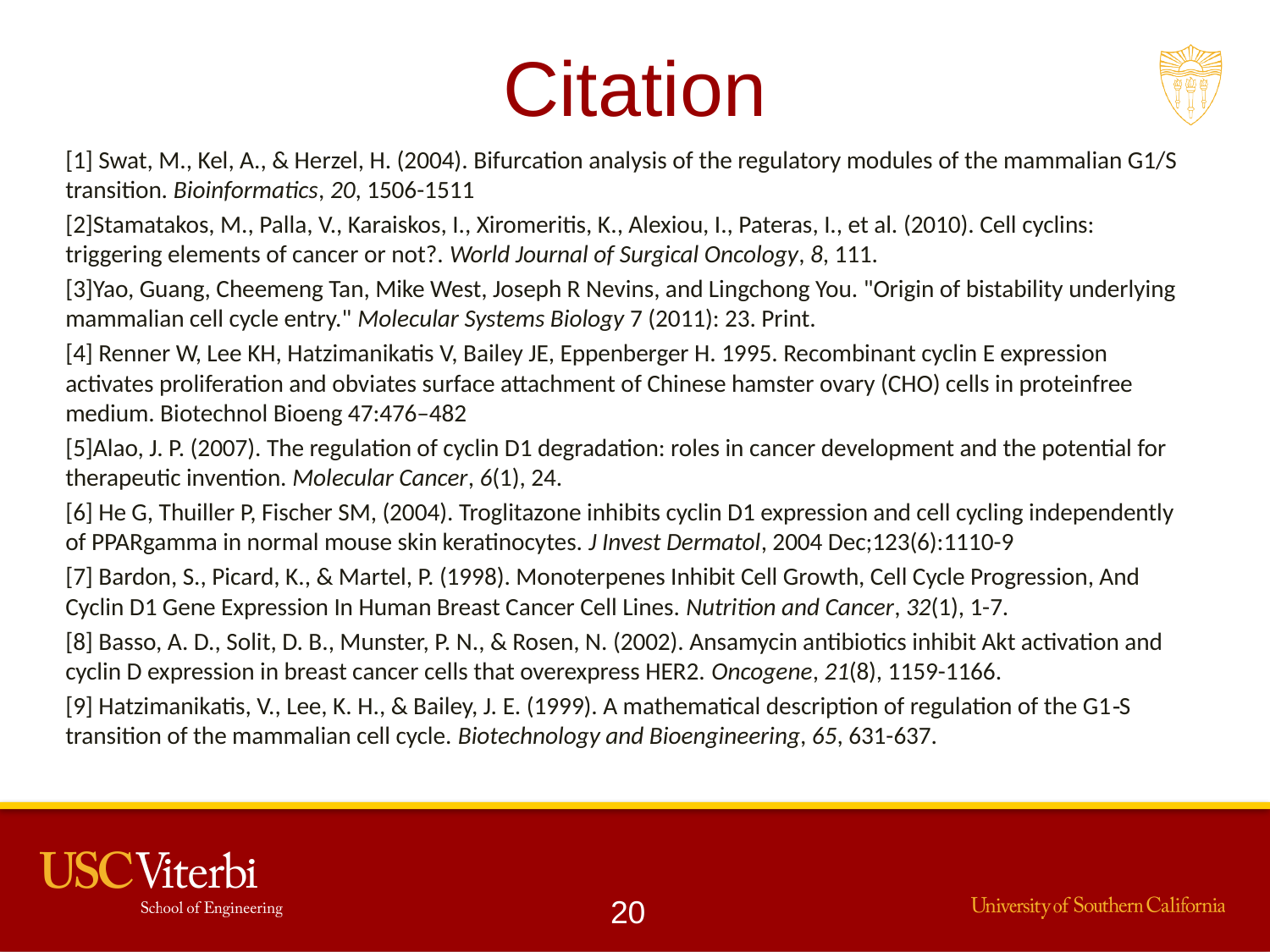

# Citation
[1] Swat, M., Kel, A., & Herzel, H. (2004). Bifurcation analysis of the regulatory modules of the mammalian G1/S transition. Bioinformatics, 20, 1506-1511
[2]Stamatakos, M., Palla, V., Karaiskos, I., Xiromeritis, K., Alexiou, I., Pateras, I., et al. (2010). Cell cyclins: triggering elements of cancer or not?. World Journal of Surgical Oncology, 8, 111.
[3]Yao, Guang, Cheemeng Tan, Mike West, Joseph R Nevins, and Lingchong You. "Origin of bistability underlying mammalian cell cycle entry." Molecular Systems Biology 7 (2011): 23. Print.
[4] Renner W, Lee KH, Hatzimanikatis V, Bailey JE, Eppenberger H. 1995. Recombinant cyclin E expression activates proliferation and obviates surface attachment of Chinese hamster ovary (CHO) cells in proteinfree medium. Biotechnol Bioeng 47:476–482
[5]Alao, J. P. (2007). The regulation of cyclin D1 degradation: roles in cancer development and the potential for therapeutic invention. Molecular Cancer, 6(1), 24.
[6] He G, Thuiller P, Fischer SM, (2004). Troglitazone inhibits cyclin D1 expression and cell cycling independently of PPARgamma in normal mouse skin keratinocytes. J Invest Dermatol, 2004 Dec;123(6):1110-9
[7] Bardon, S., Picard, K., & Martel, P. (1998). Monoterpenes Inhibit Cell Growth, Cell Cycle Progression, And Cyclin D1 Gene Expression In Human Breast Cancer Cell Lines. Nutrition and Cancer, 32(1), 1-7.
[8] Basso, A. D., Solit, D. B., Munster, P. N., & Rosen, N. (2002). Ansamycin antibiotics inhibit Akt activation and cyclin D expression in breast cancer cells that overexpress HER2. Oncogene, 21(8), 1159-1166.
[9] Hatzimanikatis, V., Lee, K. H., & Bailey, J. E. (1999). A mathematical description of regulation of the G1‐S transition of the mammalian cell cycle. Biotechnology and Bioengineering, 65, 631-637.

20
20